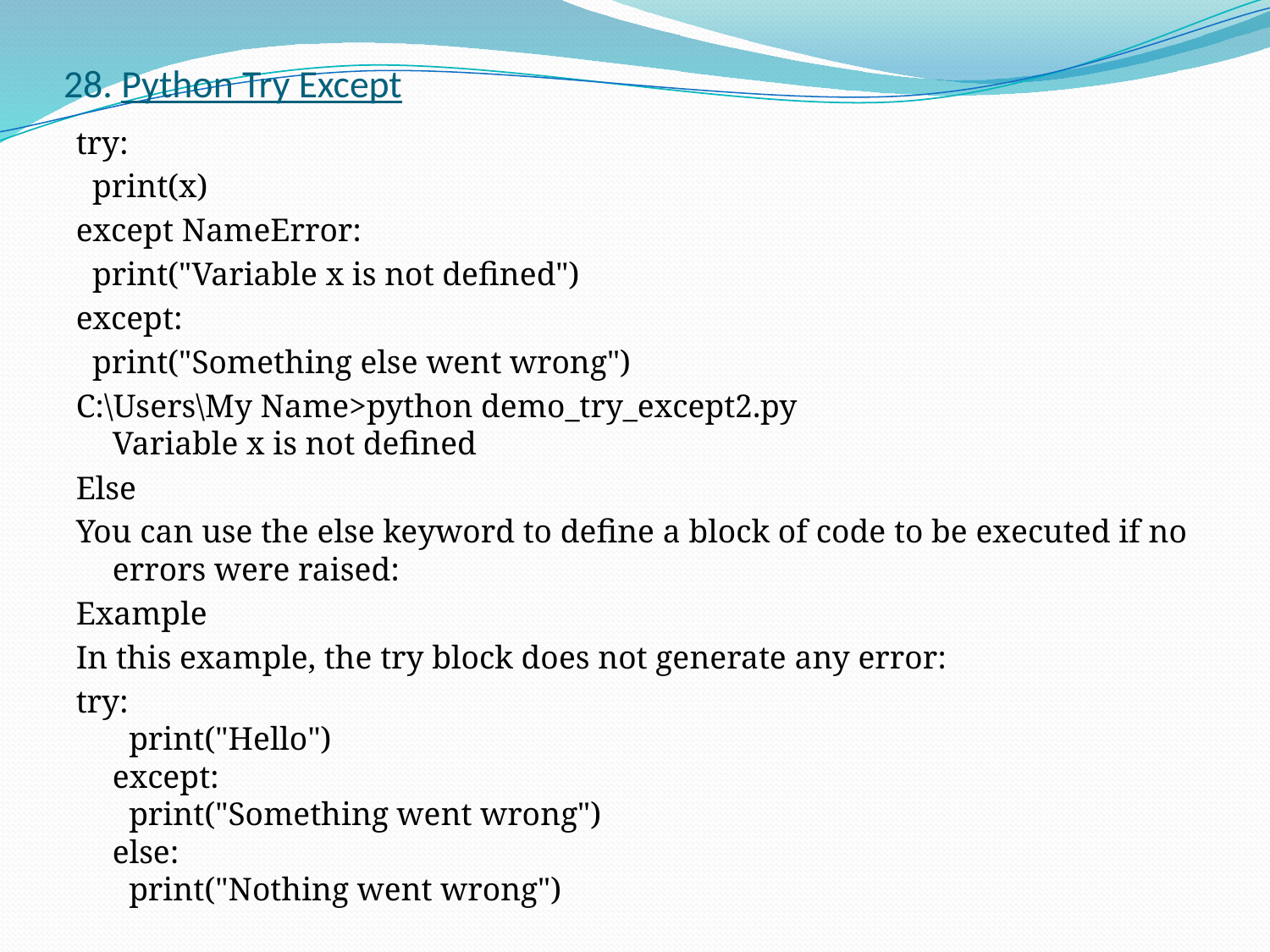

# 28. Python Try Except
try:
  print(x)
except NameError:
  print("Variable x is not defined")
except:
  print("Something else went wrong")
C:\Users\My Name>python demo_try_except2.py
Variable x is not defined
Else
You can use the else keyword to define a block of code to be executed if no errors were raised:
Example
In this example, the try block does not generate any error:
try:
  print("Hello")
except:
  print("Something went wrong")
else:
  print("Nothing went wrong")